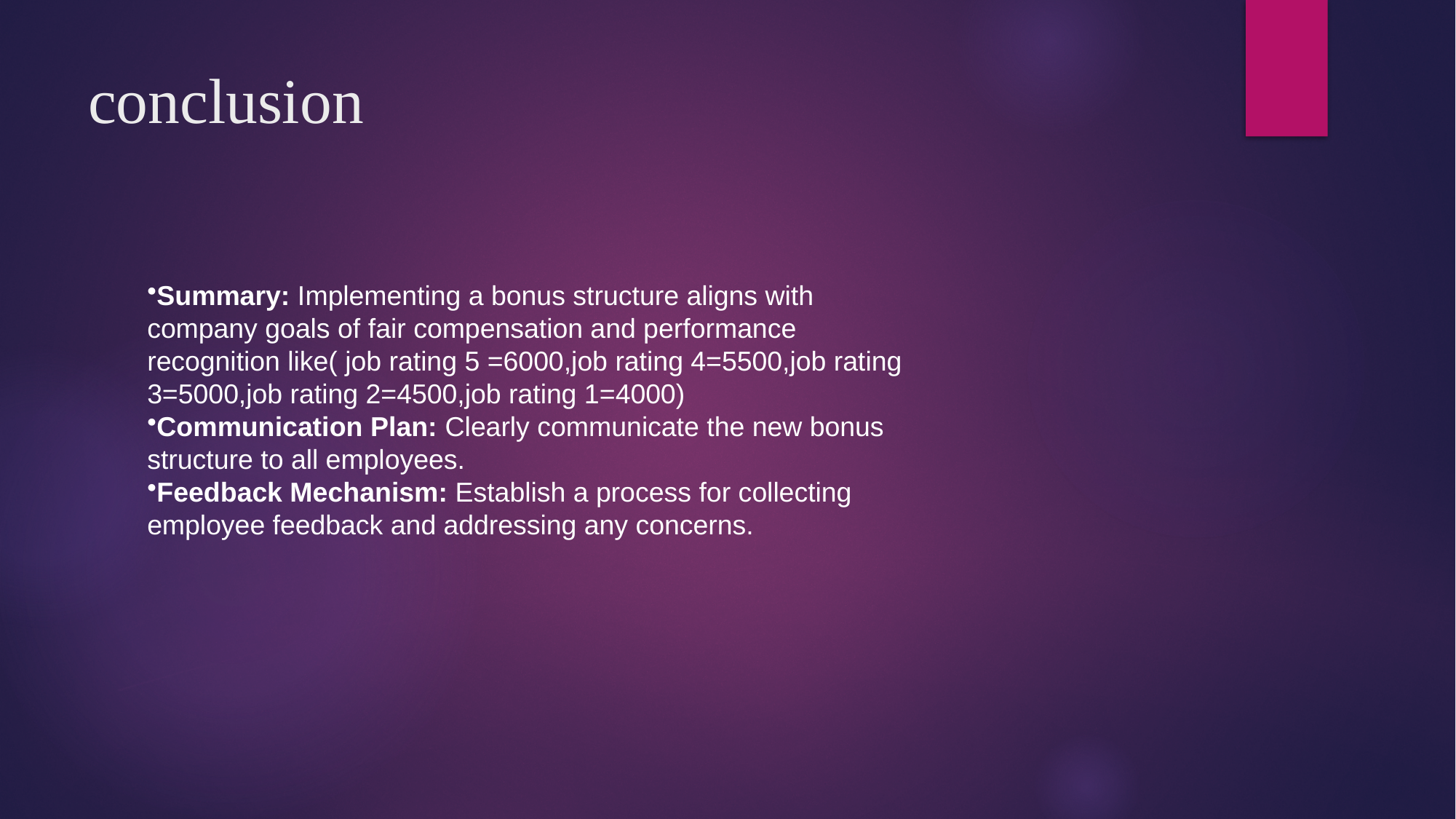

# conclusion
Summary: Implementing a bonus structure aligns with company goals of fair compensation and performance recognition like( job rating 5 =6000,job rating 4=5500,job rating 3=5000,job rating 2=4500,job rating 1=4000)
Communication Plan: Clearly communicate the new bonus structure to all employees.
Feedback Mechanism: Establish a process for collecting employee feedback and addressing any concerns.